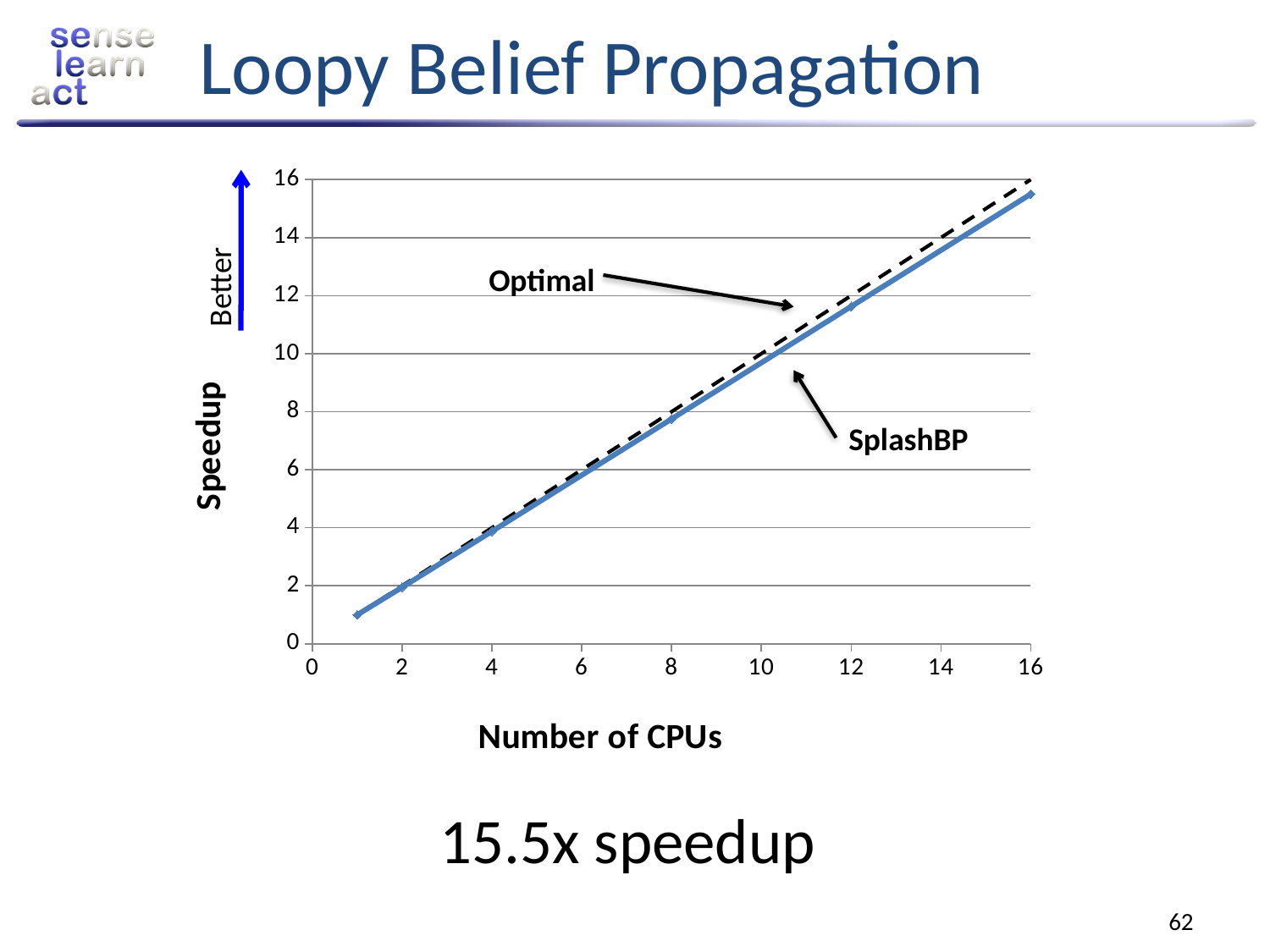

# Loopy Belief Propagation

### Chart

| Category | Splash Schedule | Linear |
|---|---|---|
Better
Optimal
SplashBP
15.5x speedup
62